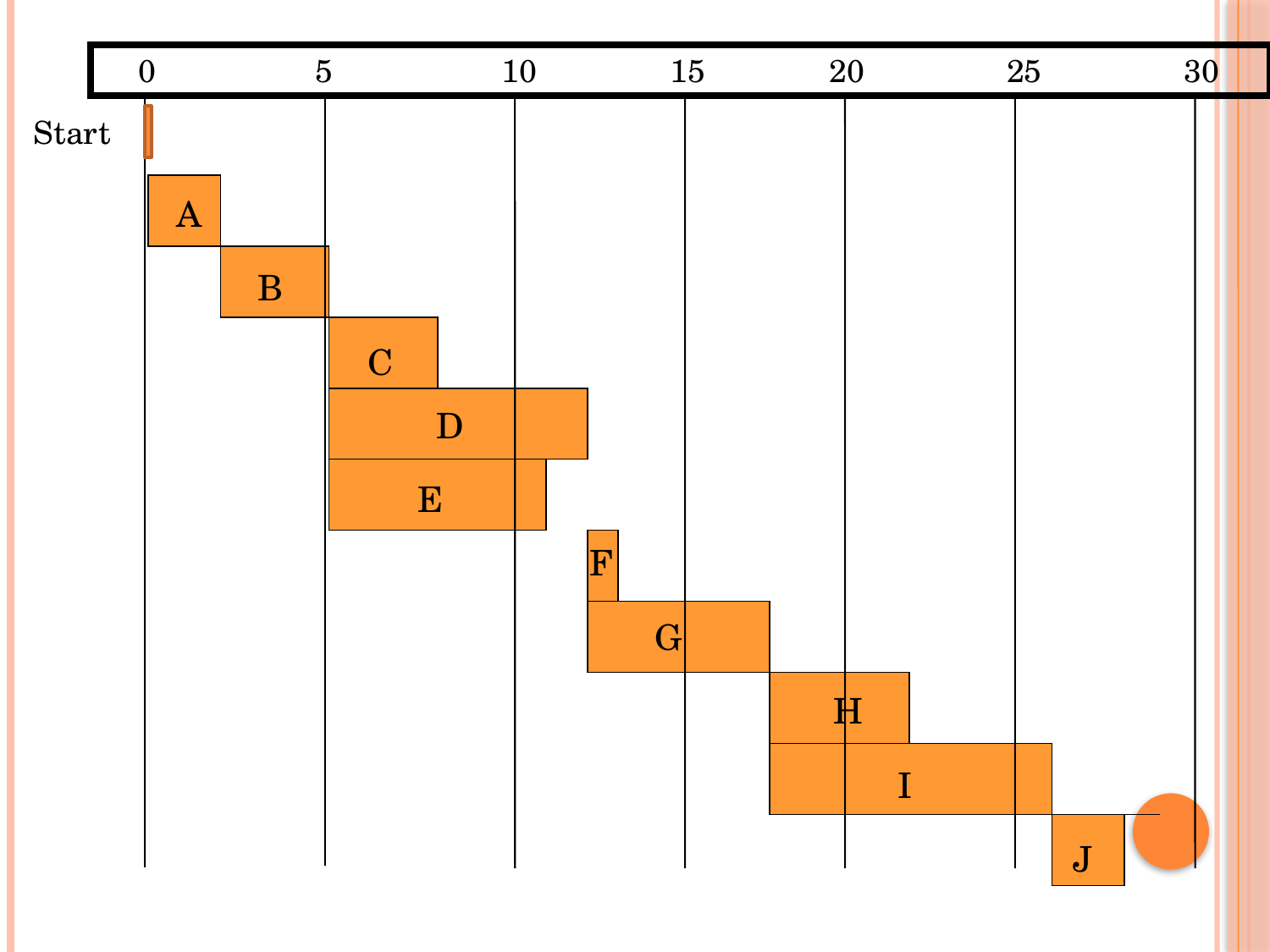

0                  5                   10               15              20                25                30

Start

|  |  |  |  |  |  |  |  |  |  |  |  |  |  |  |  |  |  |  |  |  |  |  |  |  |  |  |  |  |  |  |
| --- | --- | --- | --- | --- | --- | --- | --- | --- | --- | --- | --- | --- | --- | --- | --- | --- | --- | --- | --- | --- | --- | --- | --- | --- | --- | --- | --- | --- | --- | --- |
|  |  |  |  |  |  |  |  |  |  |  |  |  |  |  |  |  |  |  |  |  |  |  |  |  |  |  |  |  |  |  |
|  |  |  |  |  |  |  |  |  |  |  |  |  |  |  |  |  |  |  |  |  |  |  |  |  |  |  |  |  |  |  |
|  |  |  |  |  |  |  |  |  |  |  |  |  |  |  |  |  |  |  |  |  |  |  |  |  |  |  |  |  |  |  |
|  |  |  |  |  |  |  |  |  |  |  |  |  |  |  |  |  |  |  |  |  |  |  |  |  |  |  |  |  |  |  |
|  |  |  |  |  |  |  |  |  |  |  |  |  |  |  |  |  |  |  |  |  |  |  |  |  |  |  |  |  |  |  |
|  |  |  |  |  |  |  |  |  |  |  |  |  |  |  |  |  |  |  |  |  |  |  |  |  |  |  |  |  |  |  |
|  |  |  |  |  |  |  |  |  |  |  |  |  |  |  |  |  |  |  |  |  |  |  |  |  |  |  |  |  |  |  |
|  |  |  |  |  |  |  |  |  |  |  |  |  |  |  |  |  |  |  |  |  |  |  |  |  |  |  |  |  |  |  |
|  |  |  |  |  |  |  |  |  |  |  |  |  |  |  |  |  |  |  |  |  |  |  |  |  |  |  |  |  |  |  |
A

B
C
D
E
F
G
H
I
J